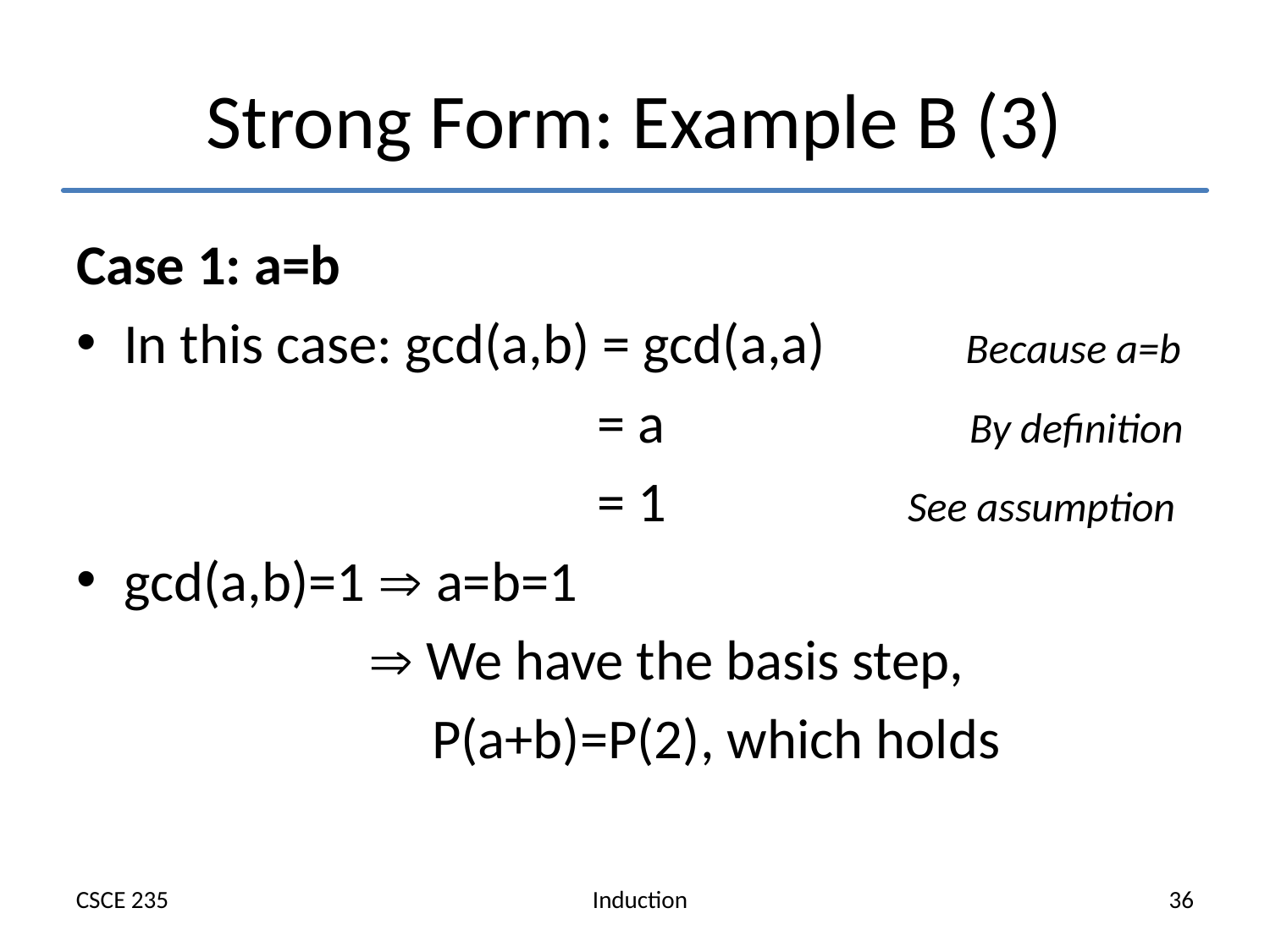

# Strong Form: Example B (3)
Case 1: a=b
In this case: gcd(a,b) = gcd(a,a)           Because a=b
                                         = a                        By definition
                                         = 1                   See assumption
gcd(a,b)=1 ⇒ a=b=1
                       ⇒ We have the basis step,
                            P(a+b)=P(2), which holds